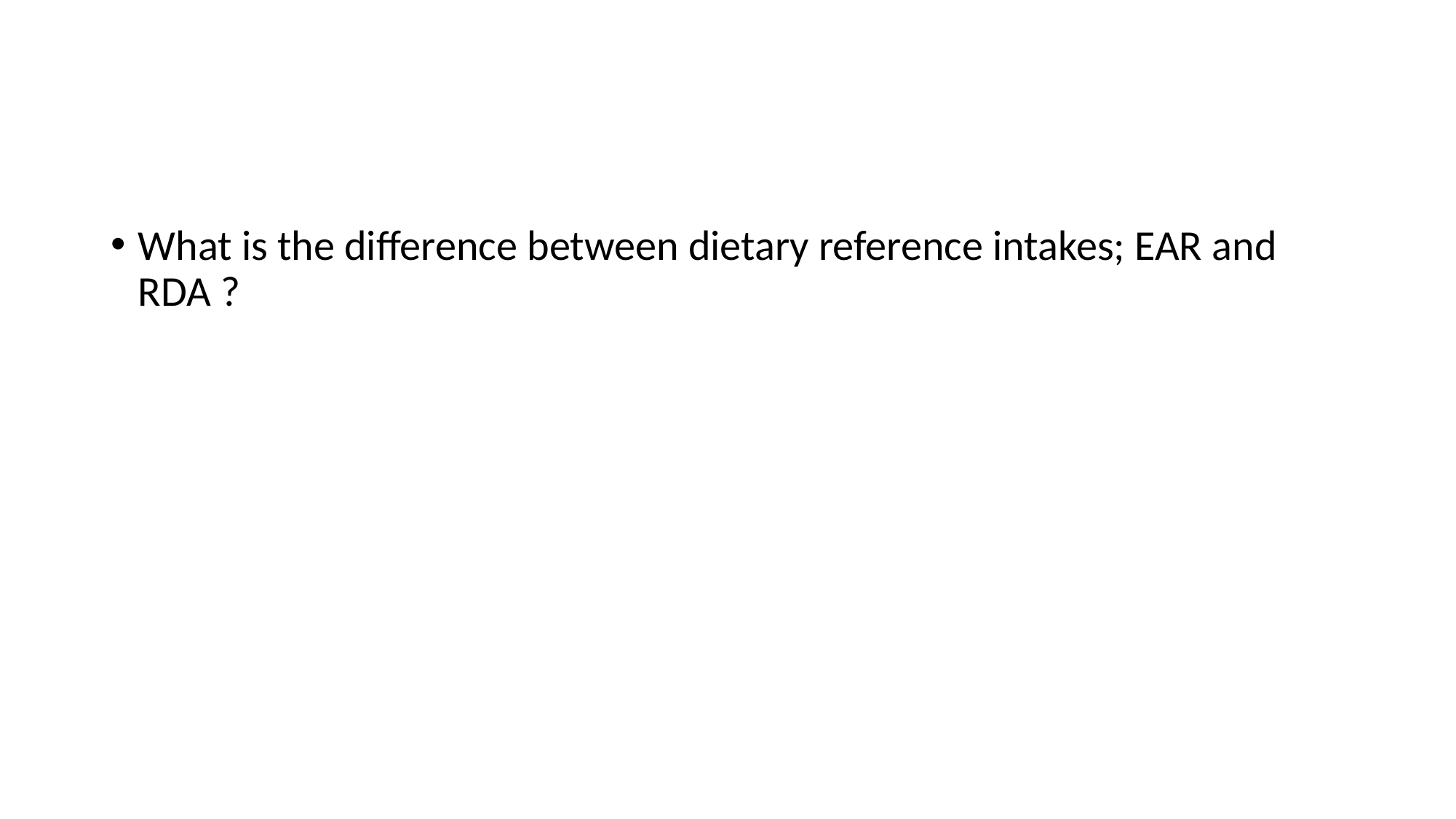

#
What is the difference between dietary reference intakes; EAR and RDA ?